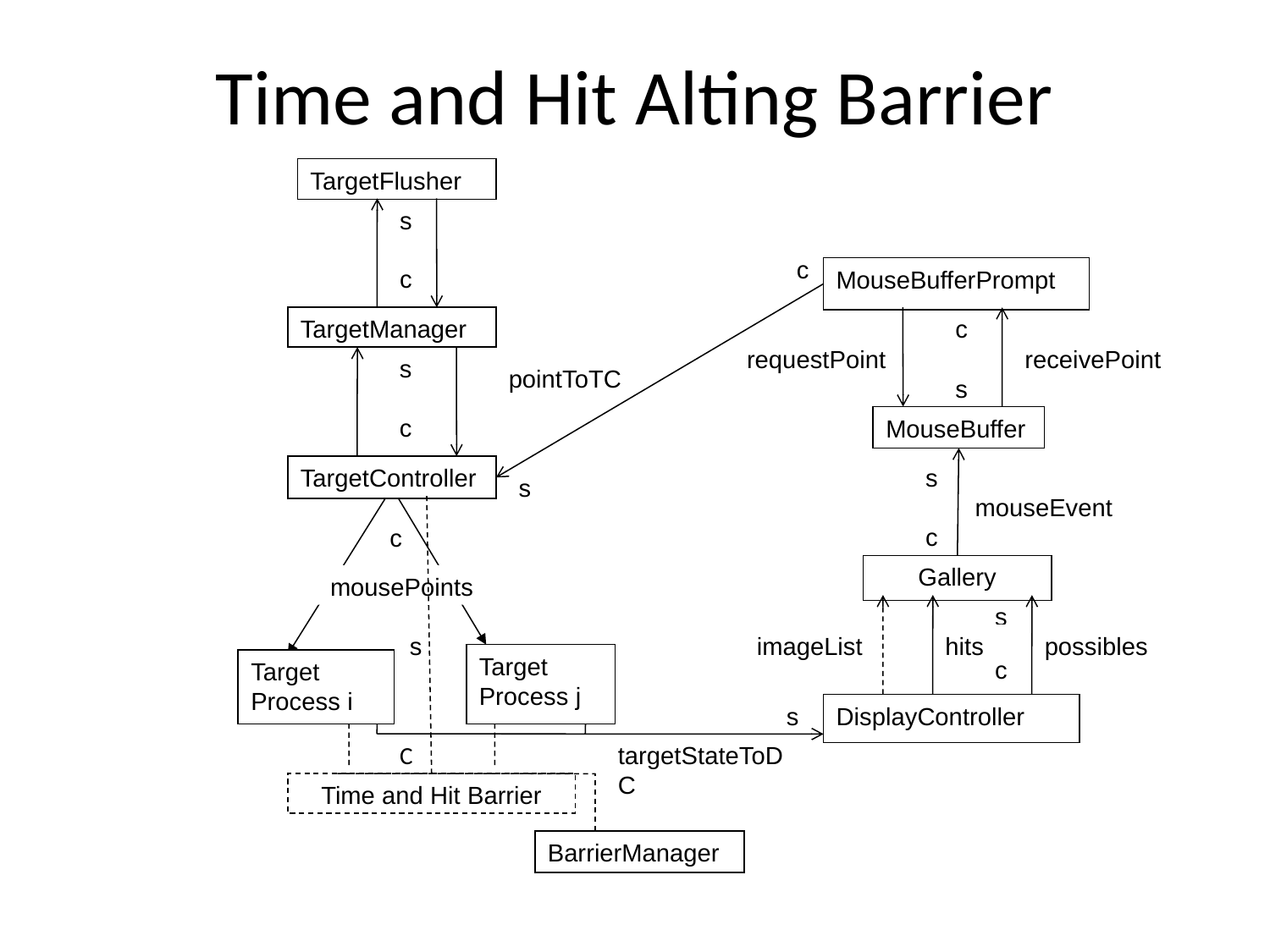

# Time and Hit Alting Barrier
TargetFlusher
s

c

MouseBufferPrompt
TargetManager
c

s
requestPoint
receivePoint
s
 c
MouseBuffer
TargetController
s

c
mouseEvent
Gallery
s

c
imageList
hits
possibles
Target
Process j
Target
Process i
s
DisplayController

Time and Hit Barrier
BarrierManager
c
pointToTC
s

c
mousePoints
s
C
targetStateToDC